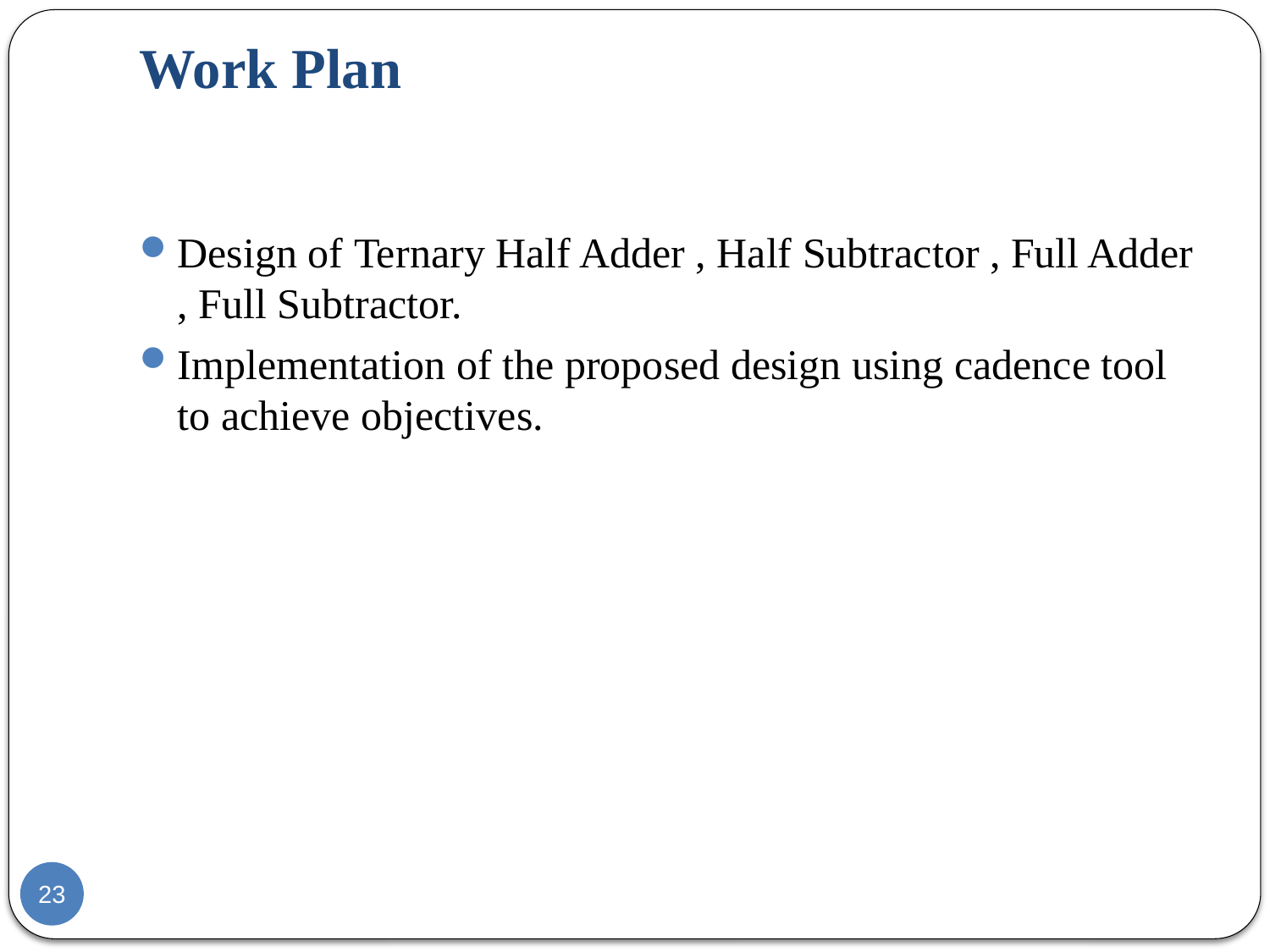

# Work Plan

Design of Ternary Half Adder , Half Subtractor , Full Adder , Full Subtractor.
Implementation of the proposed design using cadence tool to achieve objectives.

23